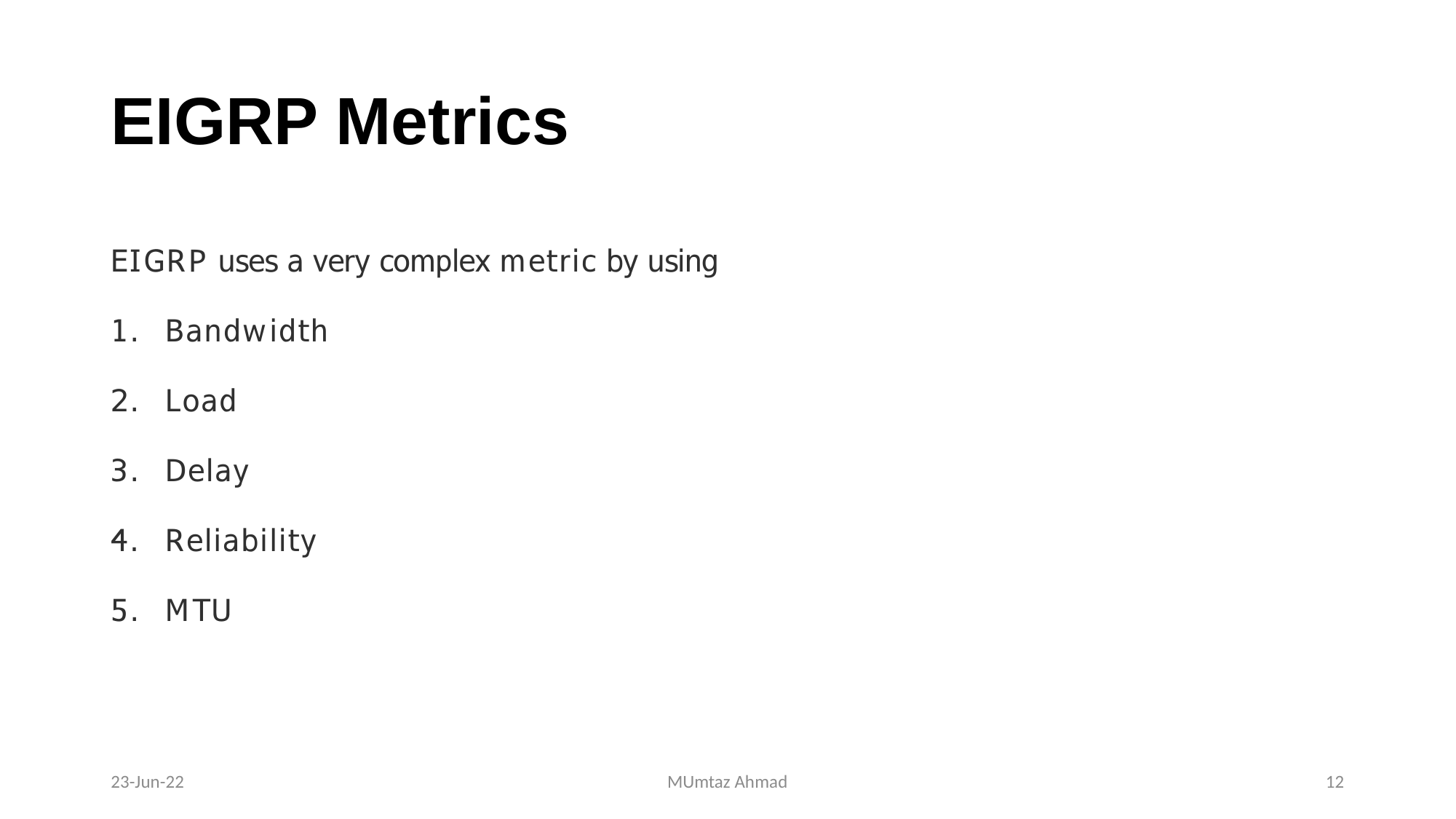

# EIGRP Metrics
EIGRP uses a very complex metric by using
Bandwidth
Load
Delay
Reliability
MTU
23-Jun-22
MUmtaz Ahmad
12